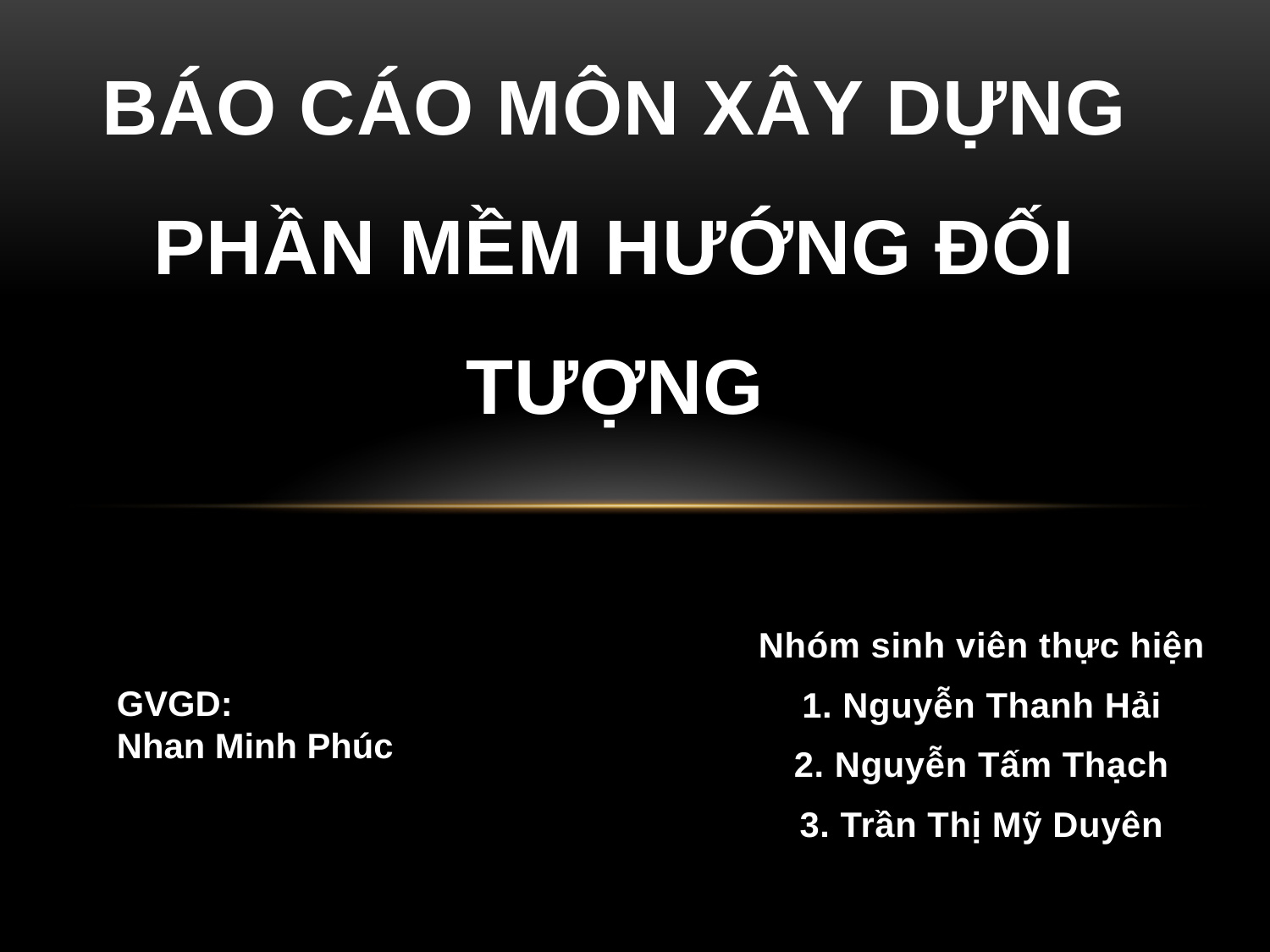

# BÁO CÁO MÔN XÂY DỰNG PHẦN MỀM HƯỚNG ĐỐI TƯỢNG
Nhóm sinh viên thực hiện
1. Nguyễn Thanh Hải
2. Nguyễn Tấm Thạch
3. Trần Thị Mỹ Duyên
GVGD:
Nhan Minh Phúc